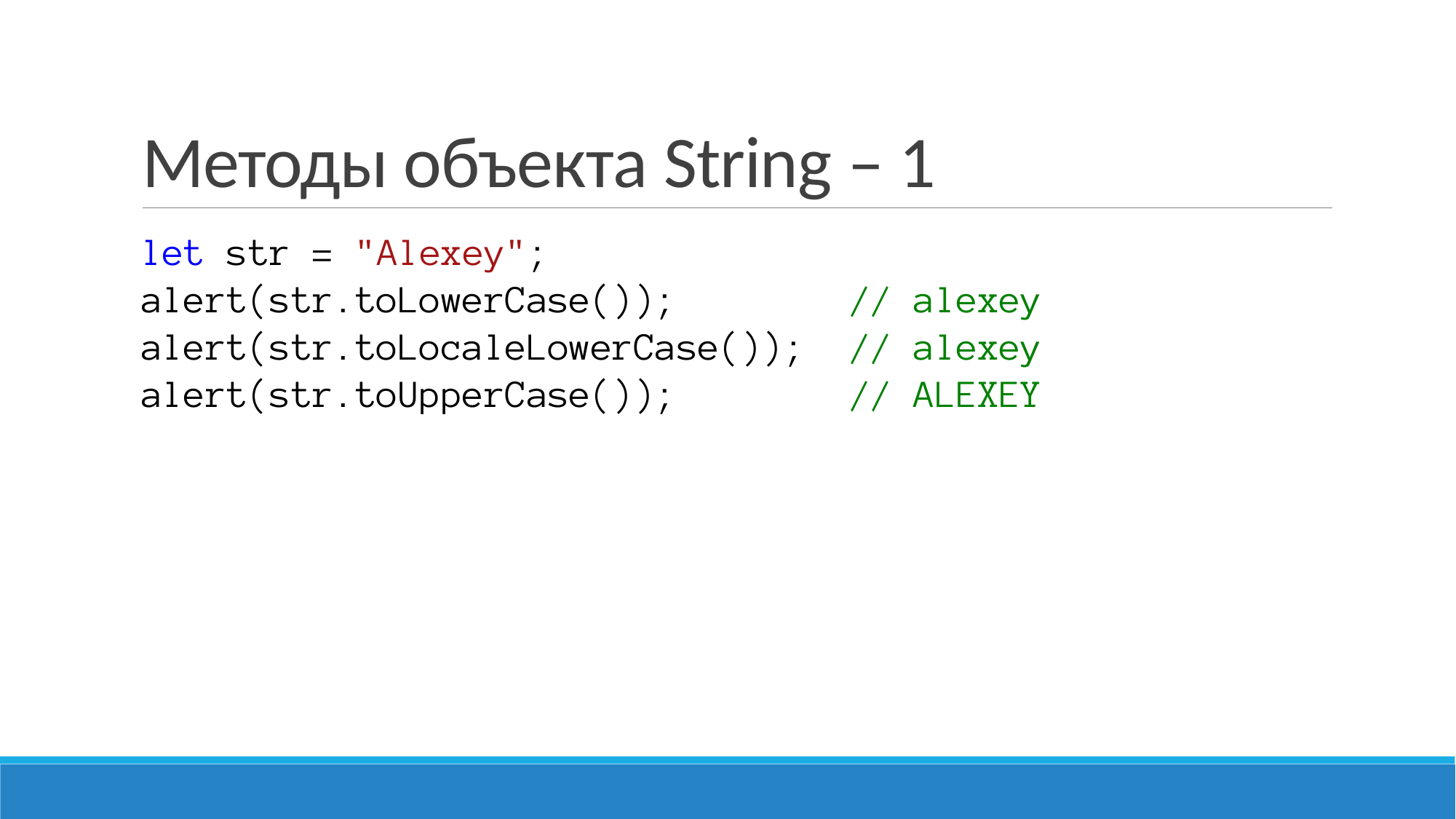

# Методы объекта String – 1
let str = "Alexey";
alert(str.toLowerCase());        // alexey
alert(str.toLocaleLowerCase());  // alexey
alert(str.toUpperCase());        // ALEXEY